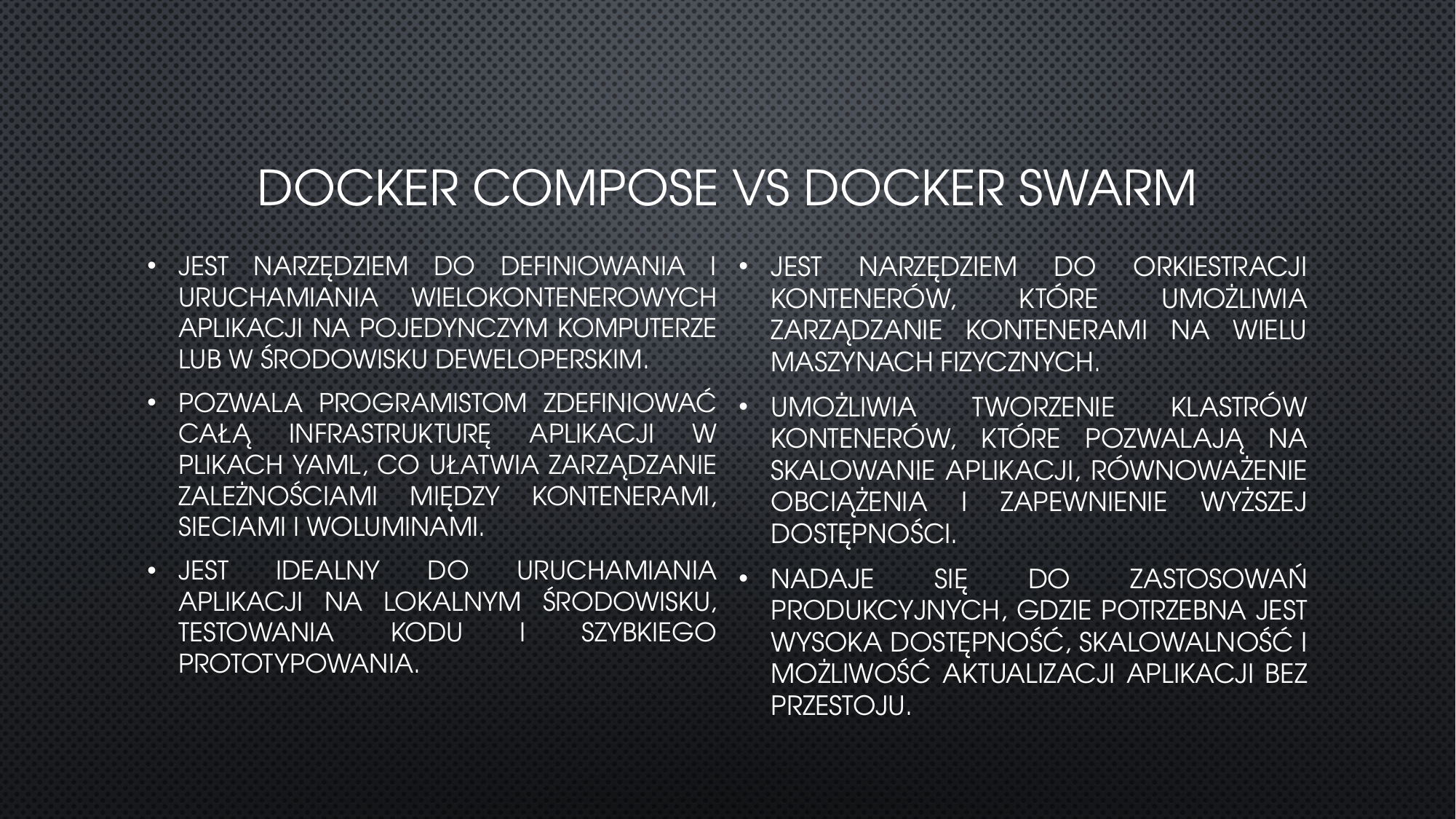

# Docker compose vs docker swarm
Jest narzędziem do definiowania i uruchamiania wielokontenerowych aplikacji na pojedynczym komputerze lub w środowisku deweloperskim.
Pozwala programistom zdefiniować całą infrastrukturę aplikacji w plikach YAML, co ułatwia zarządzanie zależnościami między kontenerami, sieciami i woluminami.
Jest idealny do uruchamiania aplikacji na lokalnym środowisku, testowania kodu i szybkiego prototypowania.

Jest narzędziem do orkiestracji kontenerów, które umożliwia zarządzanie kontenerami na wielu maszynach fizycznych.
Umożliwia tworzenie klastrów kontenerów, które pozwalają na skalowanie aplikacji, równoważenie obciążenia i zapewnienie wyższej dostępności.
Nadaje się do zastosowań produkcyjnych, gdzie potrzebna jest wysoka dostępność, skalowalność i możliwość aktualizacji aplikacji bez przestoju.